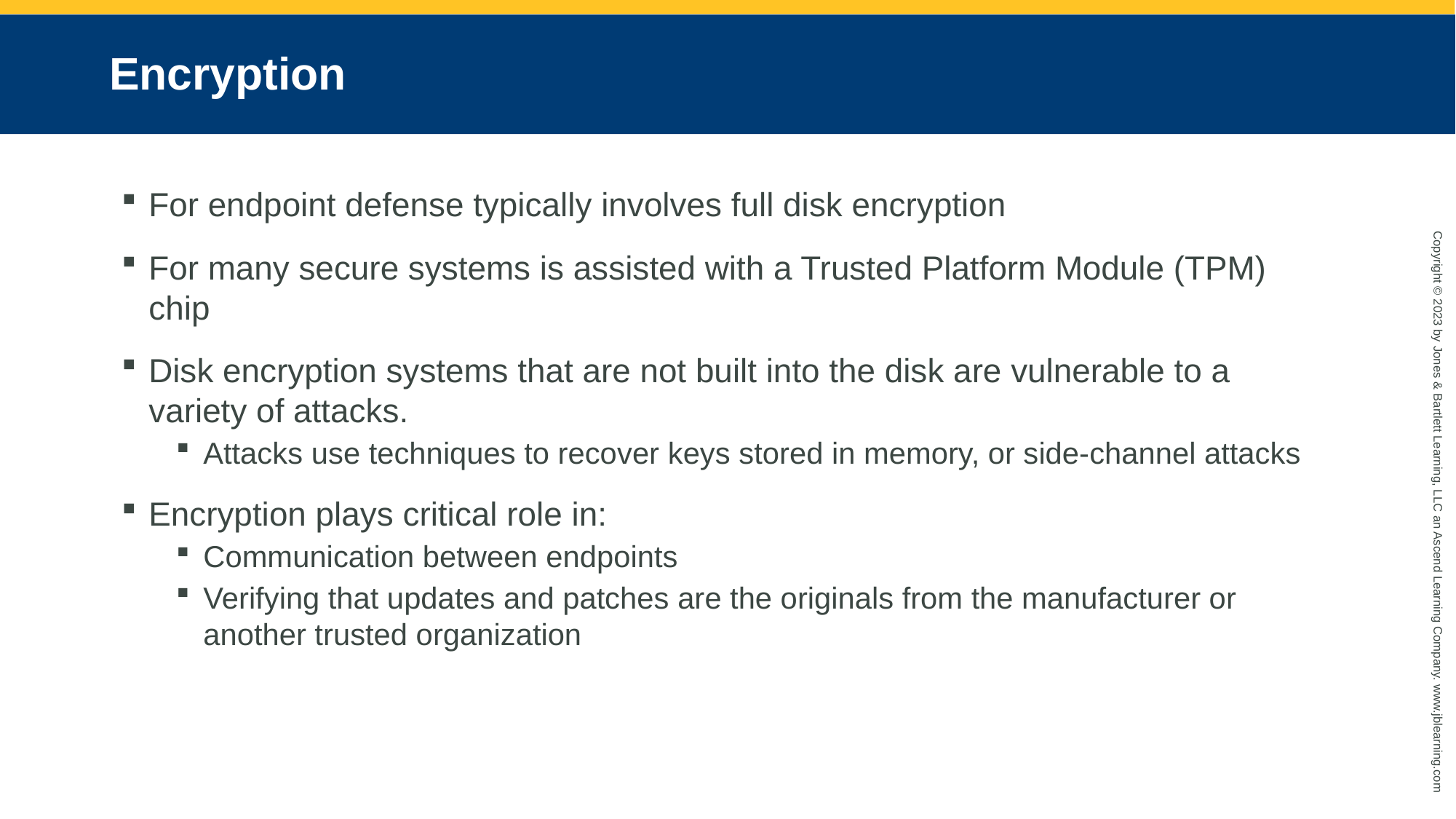

# Encryption
For endpoint defense typically involves full disk encryption
For many secure systems is assisted with a Trusted Platform Module (TPM) chip
Disk encryption systems that are not built into the disk are vulnerable to a variety of attacks.
Attacks use techniques to recover keys stored in memory, or side-channel attacks
Encryption plays critical role in:
Communication between endpoints
Verifying that updates and patches are the originals from the manufacturer or another trusted organization